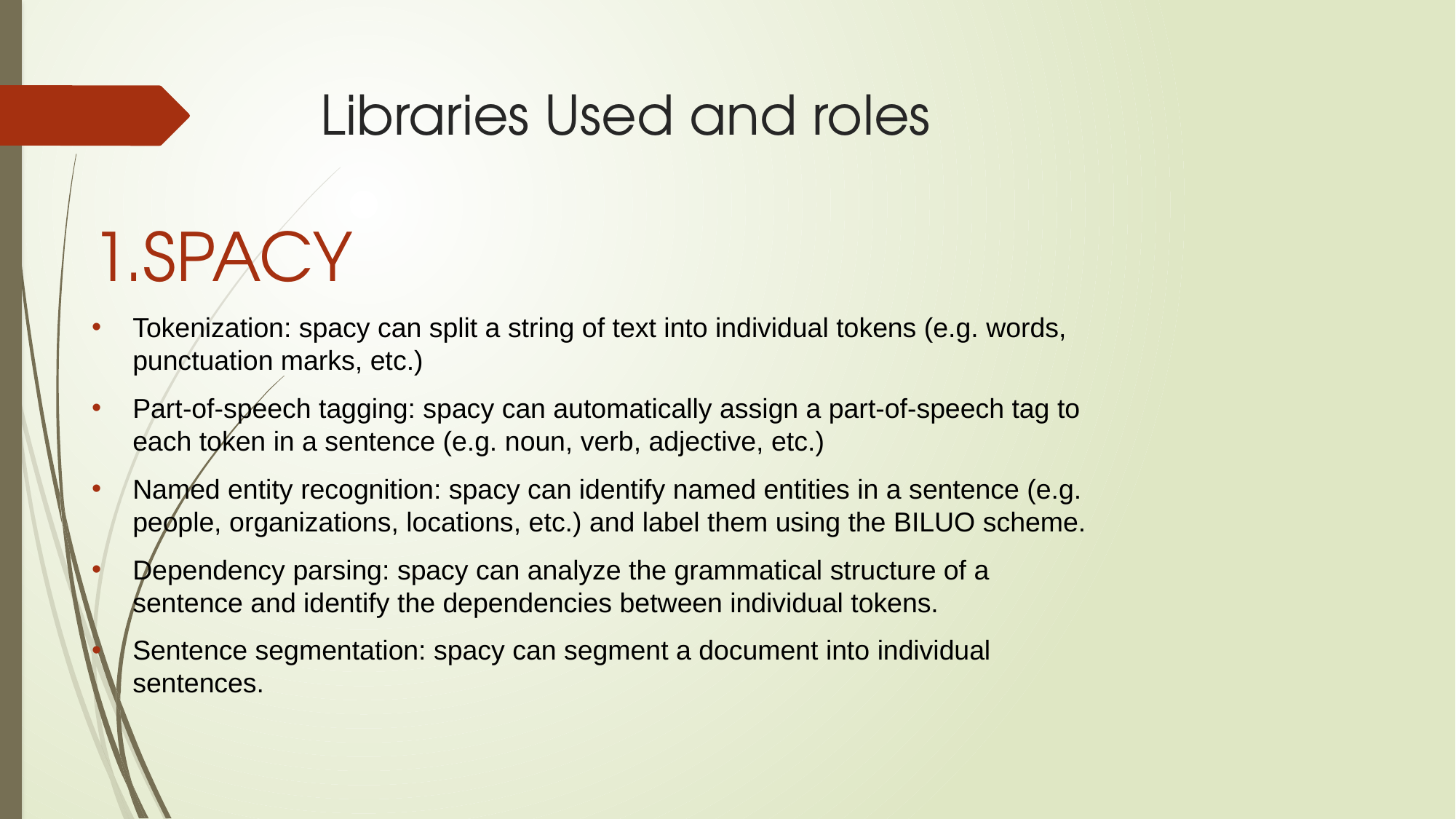

# Libraries Used and roles
SPACY
Tokenization: spacy can split a string of text into individual tokens (e.g. words, punctuation marks, etc.)
Part-of-speech tagging: spacy can automatically assign a part-of-speech tag to each token in a sentence (e.g. noun, verb, adjective, etc.)
Named entity recognition: spacy can identify named entities in a sentence (e.g. people, organizations, locations, etc.) and label them using the BILUO scheme.
Dependency parsing: spacy can analyze the grammatical structure of a sentence and identify the dependencies between individual tokens.
Sentence segmentation: spacy can segment a document into individual sentences.